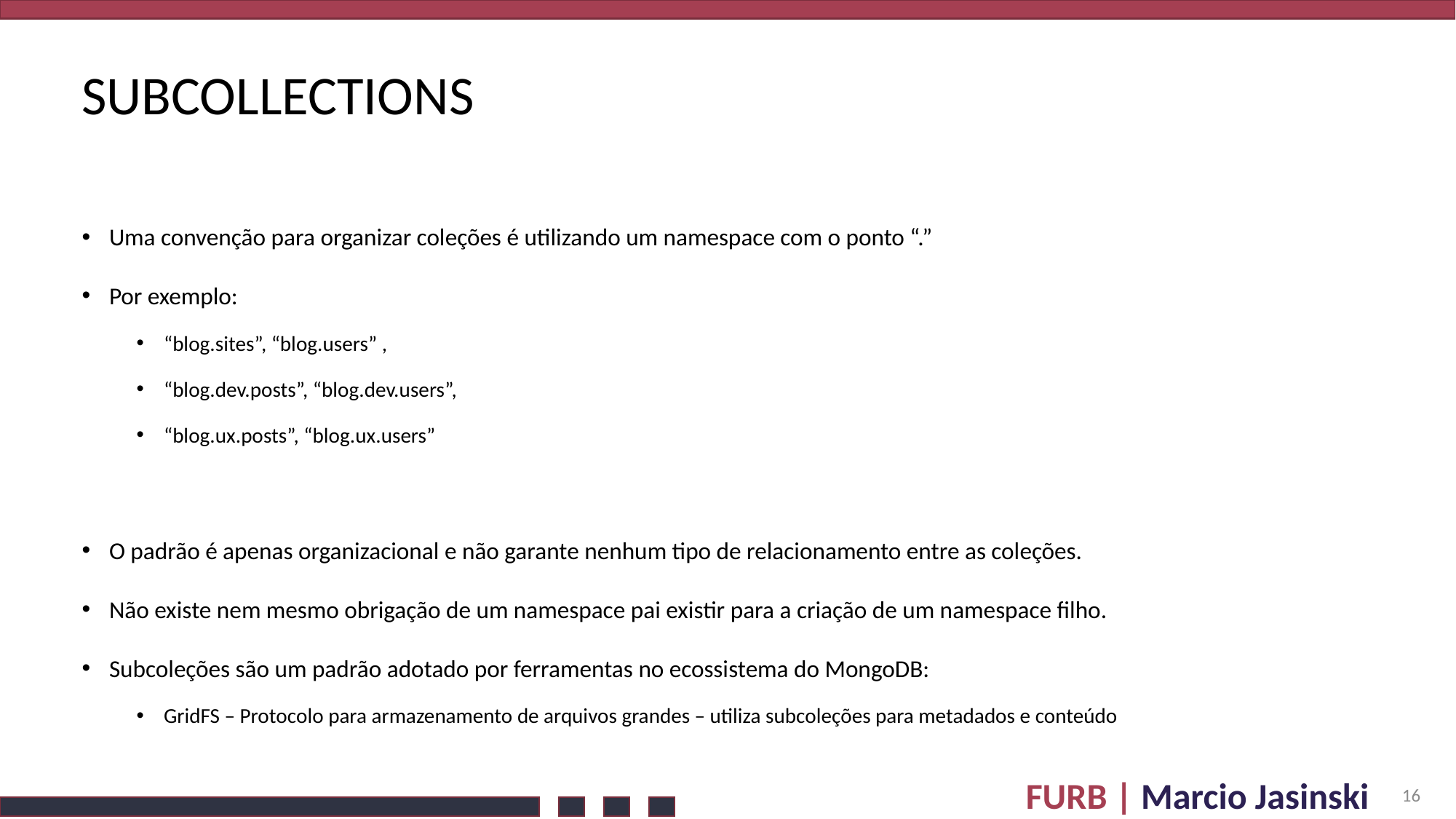

# SUBCollections
Uma convenção para organizar coleções é utilizando um namespace com o ponto “.”
Por exemplo:
“blog.sites”, “blog.users” ,
“blog.dev.posts”, “blog.dev.users”,
“blog.ux.posts”, “blog.ux.users”

O padrão é apenas organizacional e não garante nenhum tipo de relacionamento entre as coleções.
Não existe nem mesmo obrigação de um namespace pai existir para a criação de um namespace filho.
Subcoleções são um padrão adotado por ferramentas no ecossistema do MongoDB:
GridFS – Protocolo para armazenamento de arquivos grandes – utiliza subcoleções para metadados e conteúdo

16